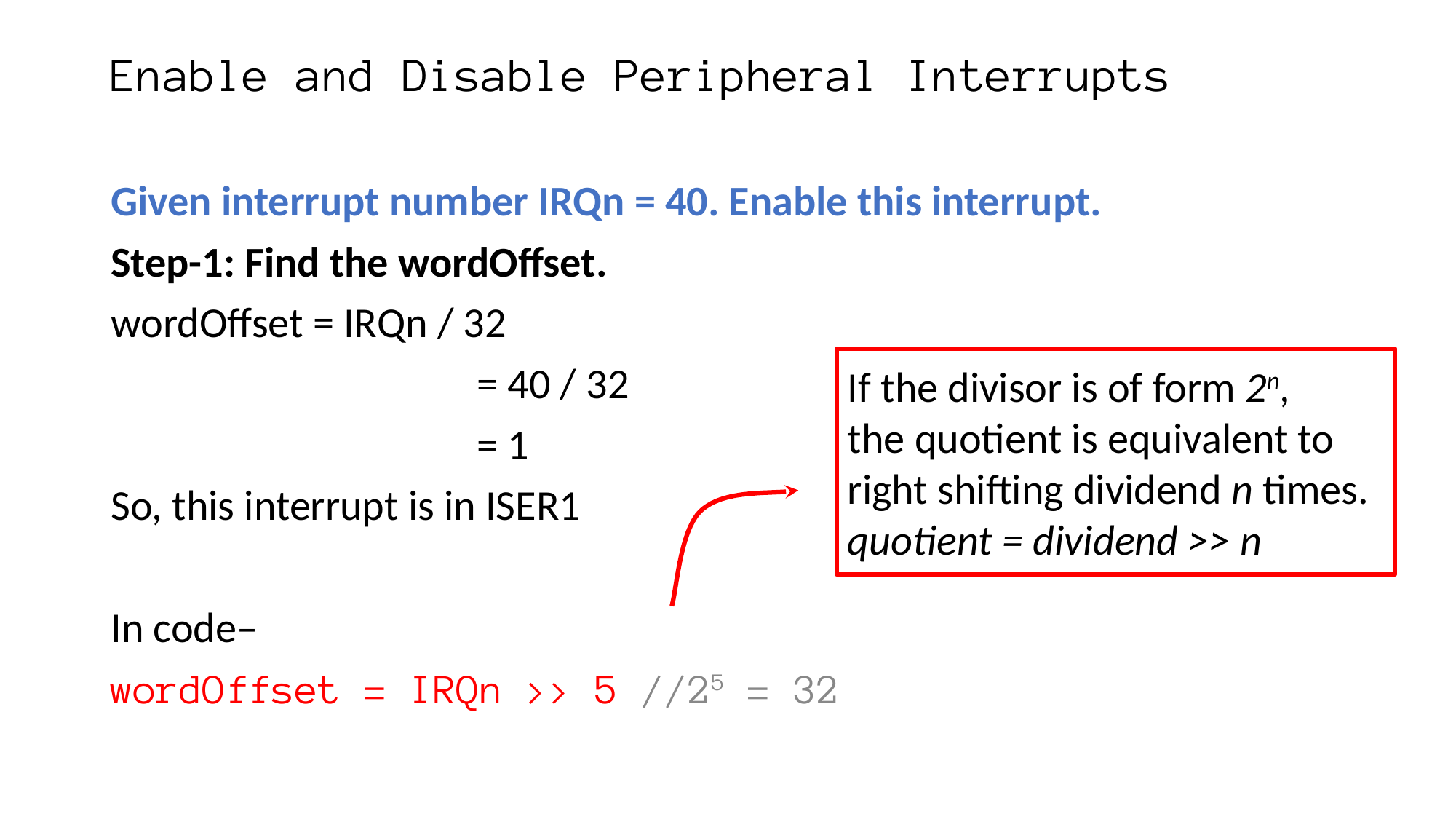

# Enable and Disable Peripheral Interrupts

Given interrupt number IRQn = 40. Enable this interrupt.
Step-1: Find the wordOffset.
wordOffset = IRQn / 32
			    = 40 / 32
			    = 1
So, this interrupt is in ISER1

In code–
wordOffset = IRQn >> 5 //25 = 32
If the divisor is of form 2n,
the quotient is equivalent to
right shifting dividend n times.
quotient = dividend >> n